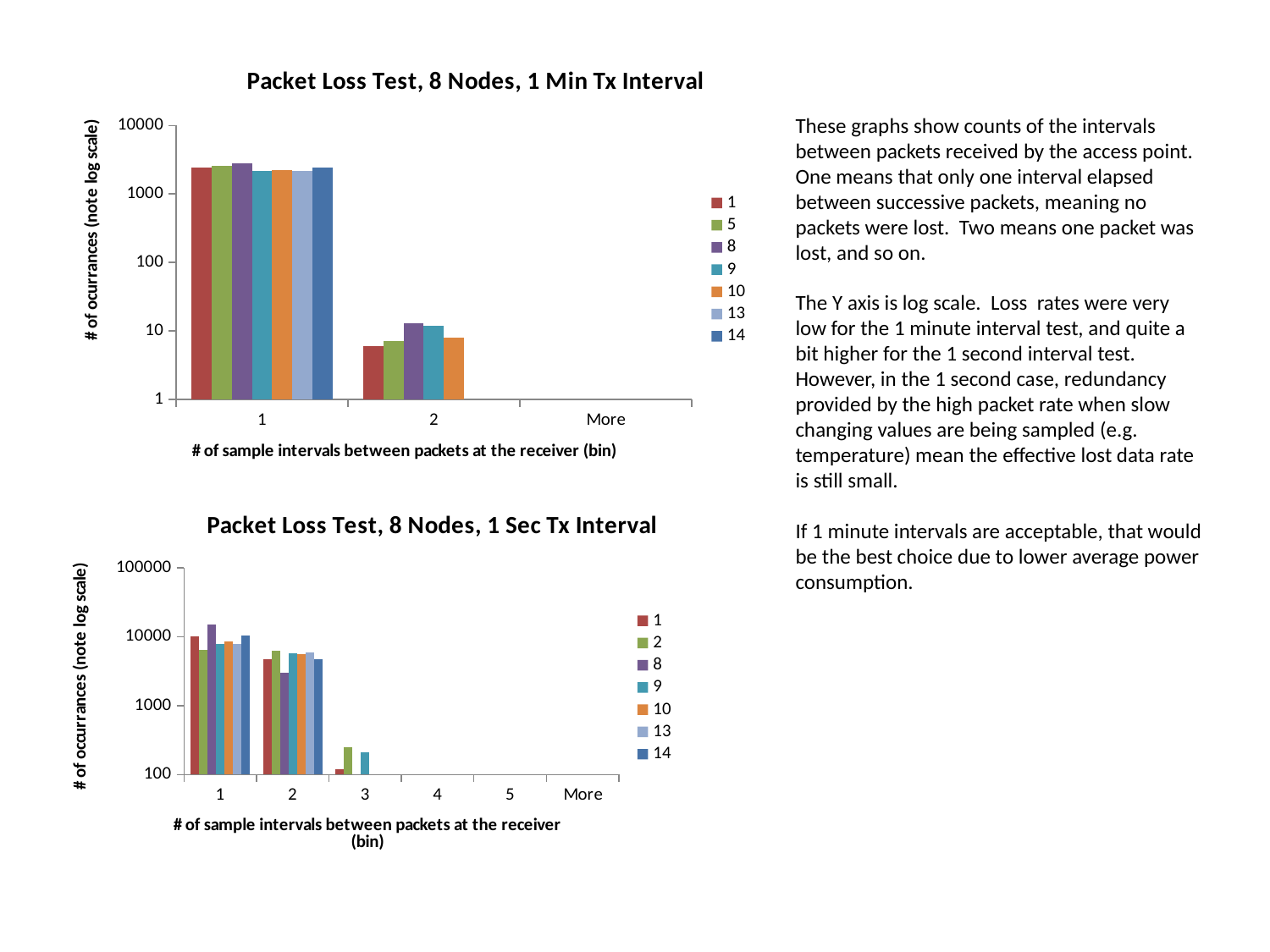

[unsupported chart]

These graphs show counts of the intervals between packets received by the access point.  One means that only one interval elapsed between successive packets, meaning no packets were lost.  Two means one packet was lost, and so on.

The Y axis is log scale.  Loss  rates were very low for the 1 minute interval test, and quite a bit higher for the 1 second interval test.  However, in the 1 second case, redundancy provided by the high packet rate when slow changing values are being sampled (e.g. temperature) mean the effective lost data rate is still small.

If 1 minute intervals are acceptable, that would be the best choice due to lower average power consumption.

[unsupported chart]